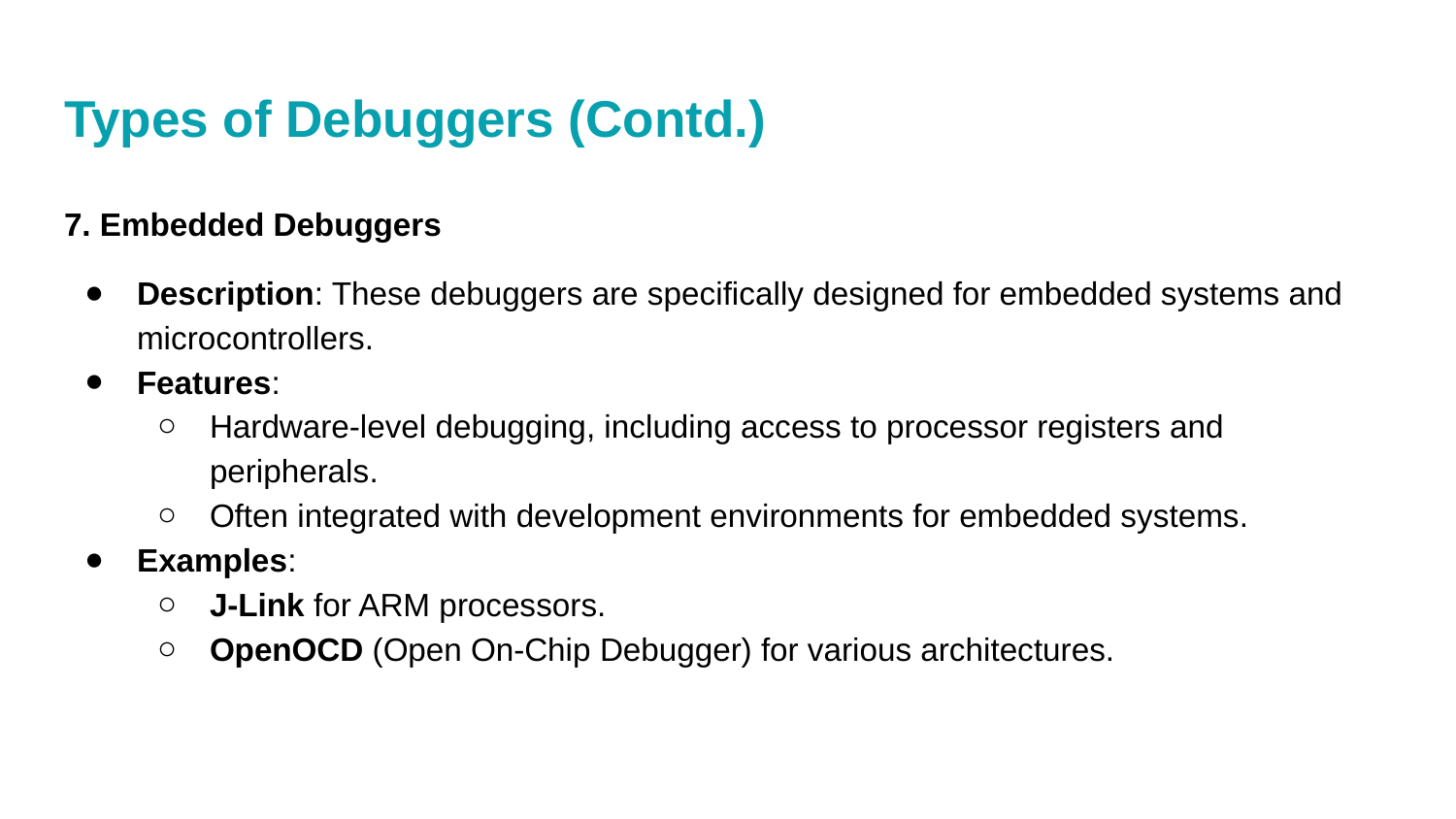

# Types of Debuggers (Contd.)

7. Embedded Debuggers
Description: These debuggers are specifically designed for embedded systems and microcontrollers.
Features:
Hardware-level debugging, including access to processor registers and peripherals.
Often integrated with development environments for embedded systems.
Examples:
J-Link for ARM processors.
OpenOCD (Open On-Chip Debugger) for various architectures.